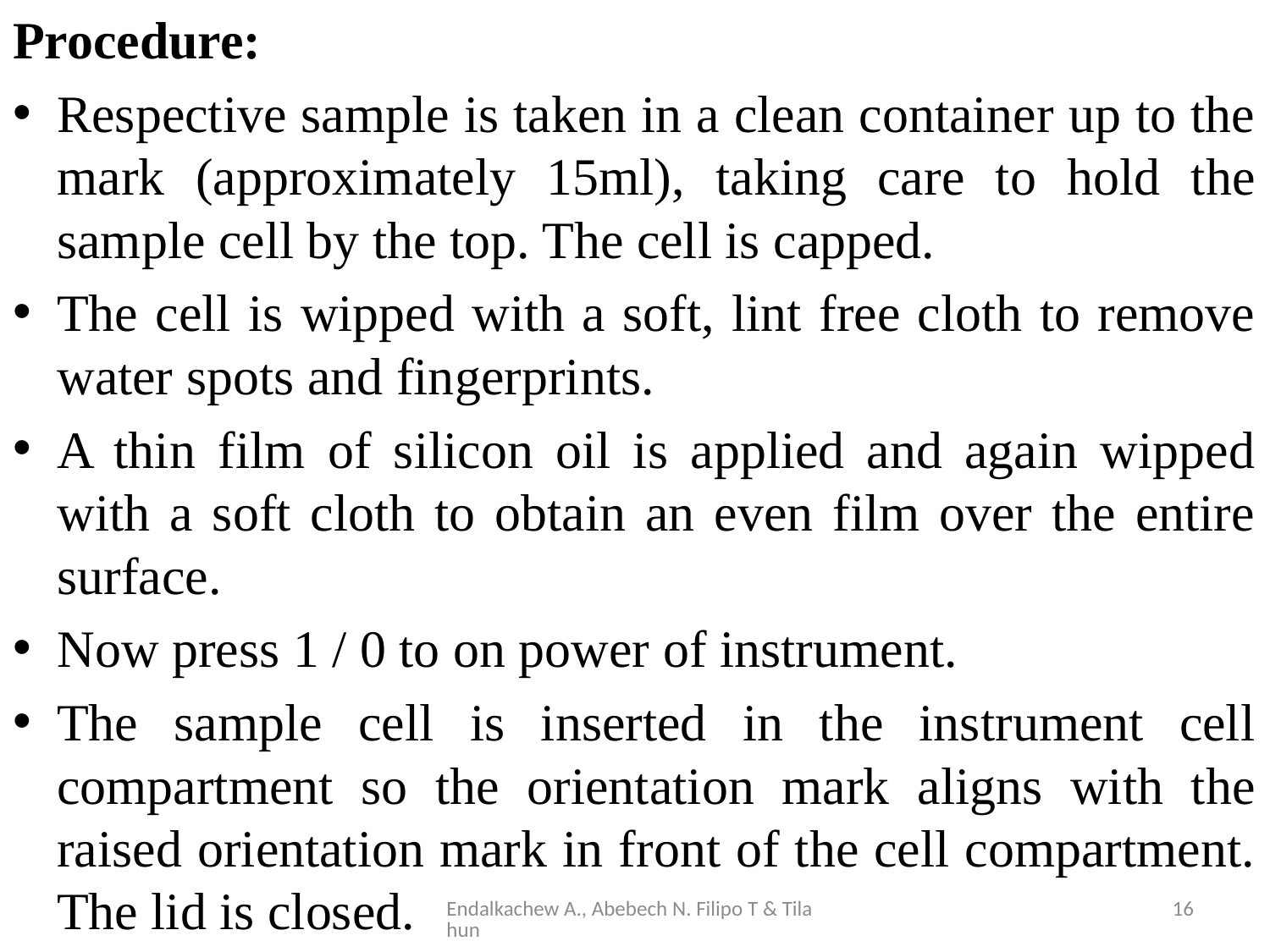

Procedure:
Respective sample is taken in a clean container up to the mark (approximately 15ml), taking care to hold the sample cell by the top. The cell is capped.
The cell is wipped with a soft, lint free cloth to remove water spots and fingerprints.
A thin film of silicon oil is applied and again wipped with a soft cloth to obtain an even film over the entire surface.
Now press 1 / 0 to on power of instrument.
The sample cell is inserted in the instrument cell compartment so the orientation mark aligns with the raised orientation mark in front of the cell compartment. The lid is closed.

Endalkachew A., Abebech N. Filipo T & Tilahun
16